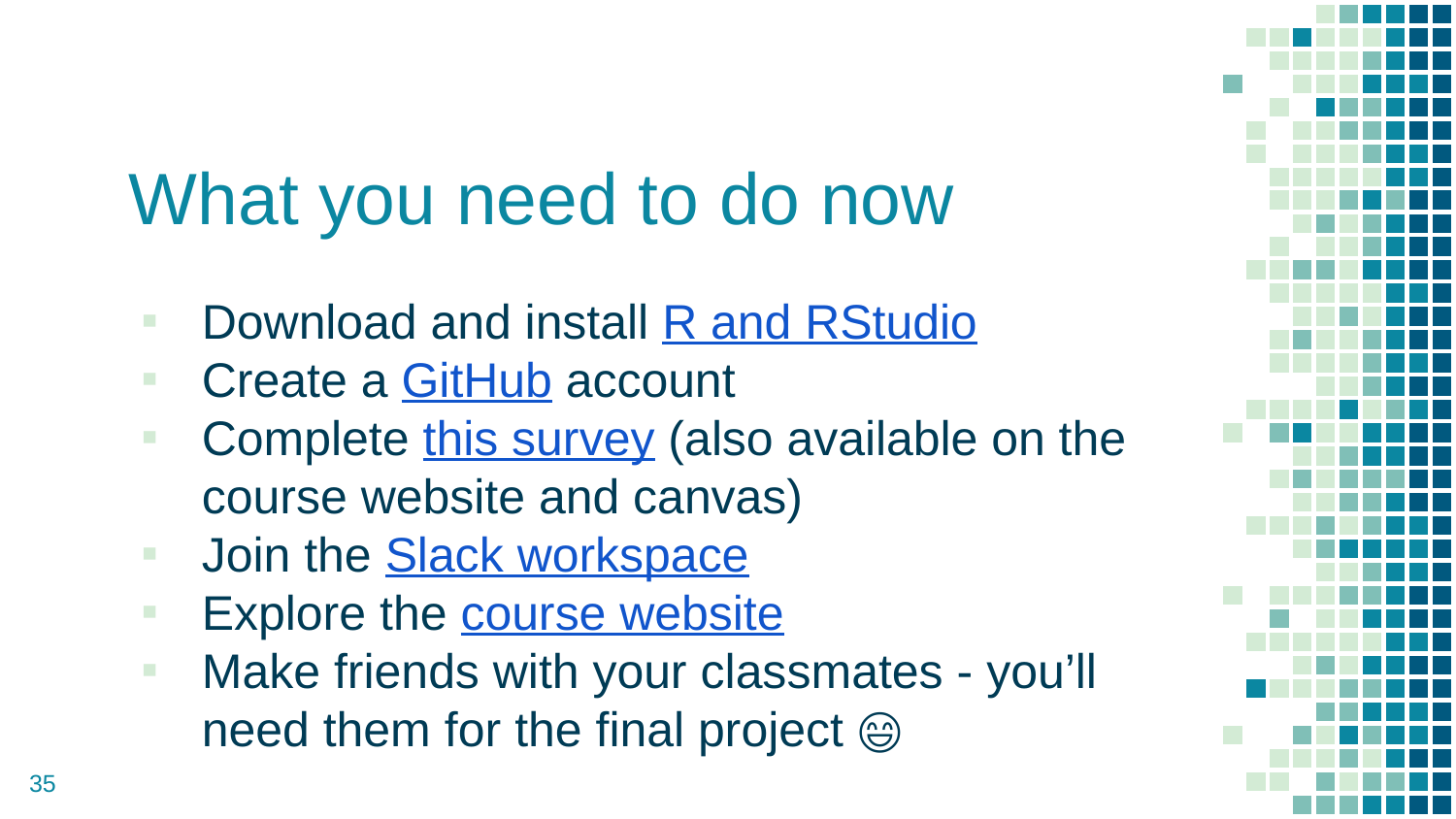

# What you need to do now
Download and install R and RStudio
Create a GitHub account
Complete this survey (also available on the course website and canvas)
Join the Slack workspace
Explore the course website
Make friends with your classmates - you’ll need them for the final project 😄
35